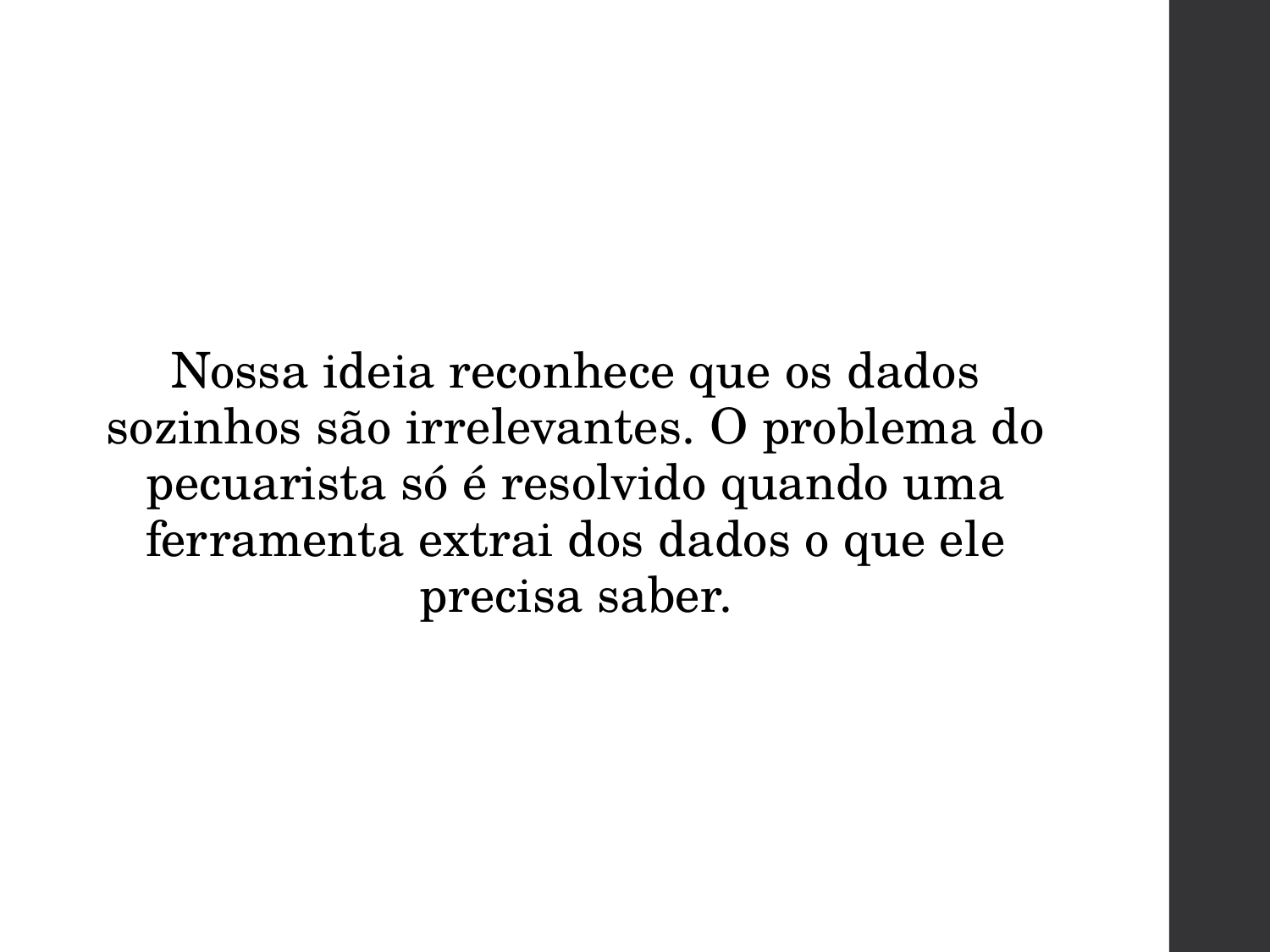

#
Nossa ideia reconhece que os dados sozinhos são irrelevantes. O problema do pecuarista só é resolvido quando uma ferramenta extrai dos dados o que ele precisa saber.